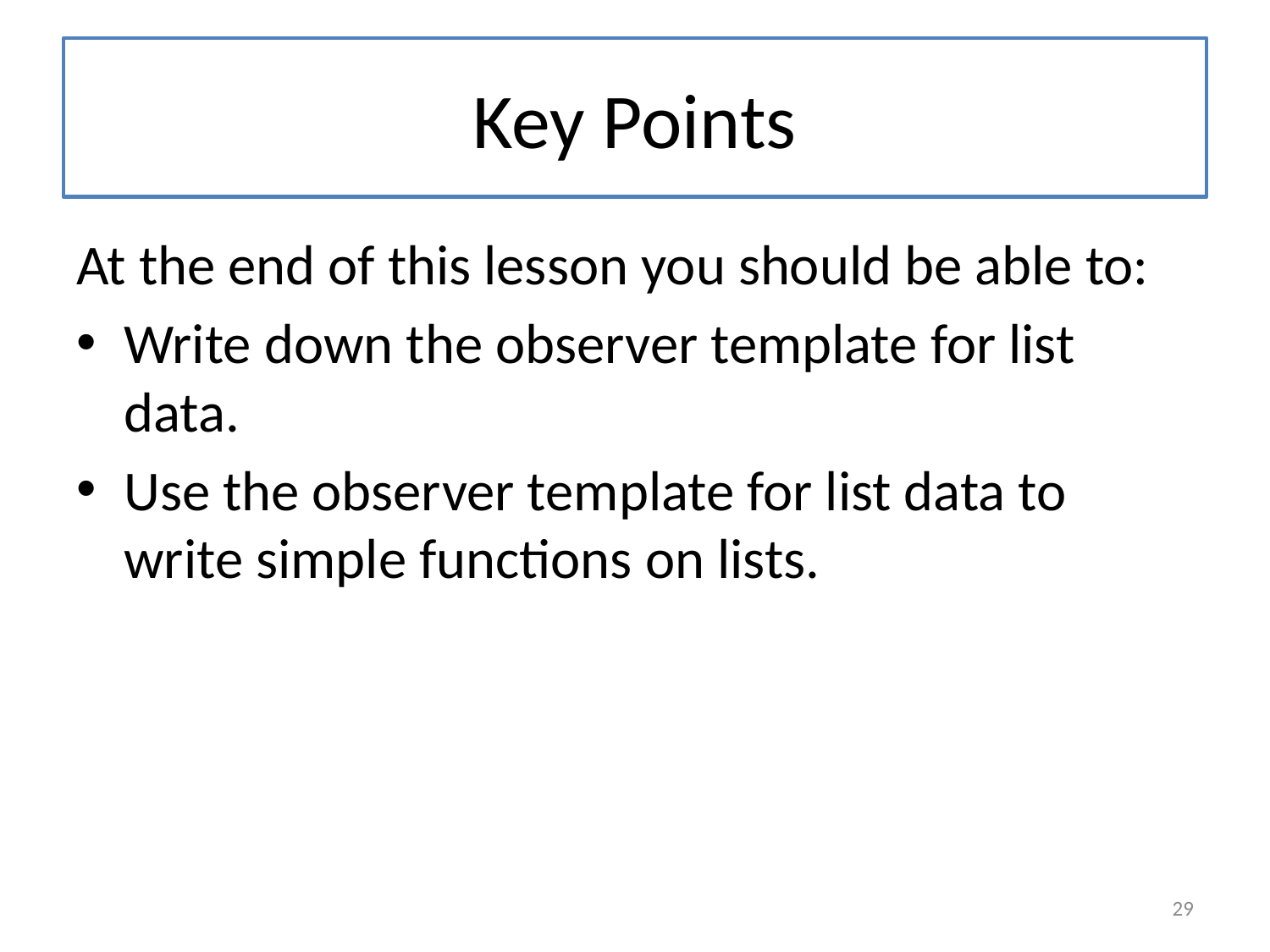

# Key Points
At the end of this lesson you should be able to:
Write down the observer template for list data.
Use the observer template for list data to write simple functions on lists.
29